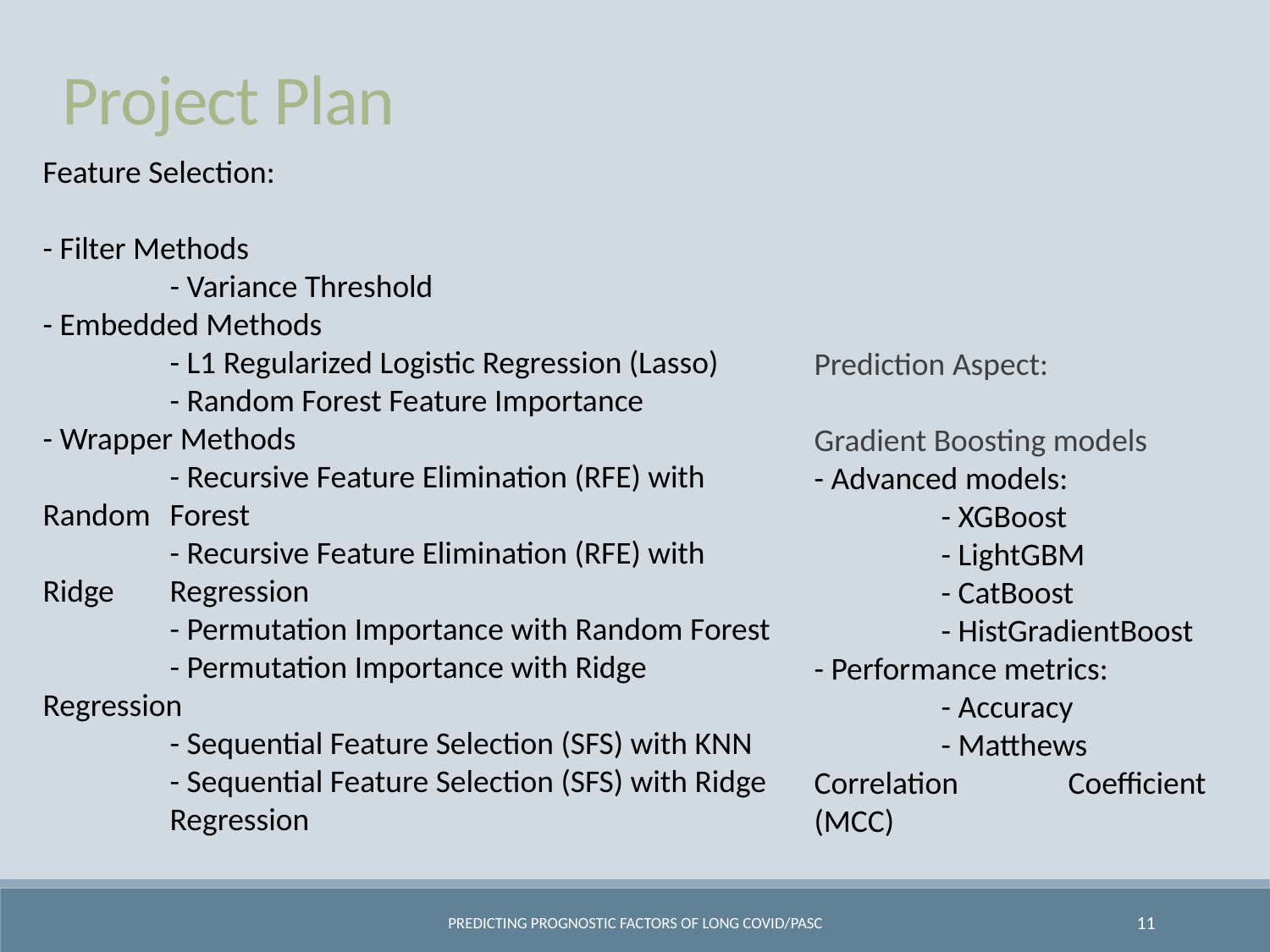

Project Plan
Feature Selection:

- Filter Methods
	- Variance Threshold
- Embedded Methods
	- L1 Regularized Logistic Regression (Lasso)
	- Random Forest Feature Importance
- Wrapper Methods
	- Recursive Feature Elimination (RFE) with Random 	Forest
	- Recursive Feature Elimination (RFE) with Ridge 	Regression
	- Permutation Importance with Random Forest
	- Permutation Importance with Ridge Regression
	- Sequential Feature Selection (SFS) with KNN
	- Sequential Feature Selection (SFS) with Ridge 	Regression

Prediction Aspect:

Gradient Boosting models
- Advanced models:
	- XGBoost
	- LightGBM
	- CatBoost
	- HistGradientBoost
- Performance metrics:
	- Accuracy
	- Matthews Correlation 	Coefficient (MCC)

Predicting Prognostic Factors of Long COVID/PASC
11